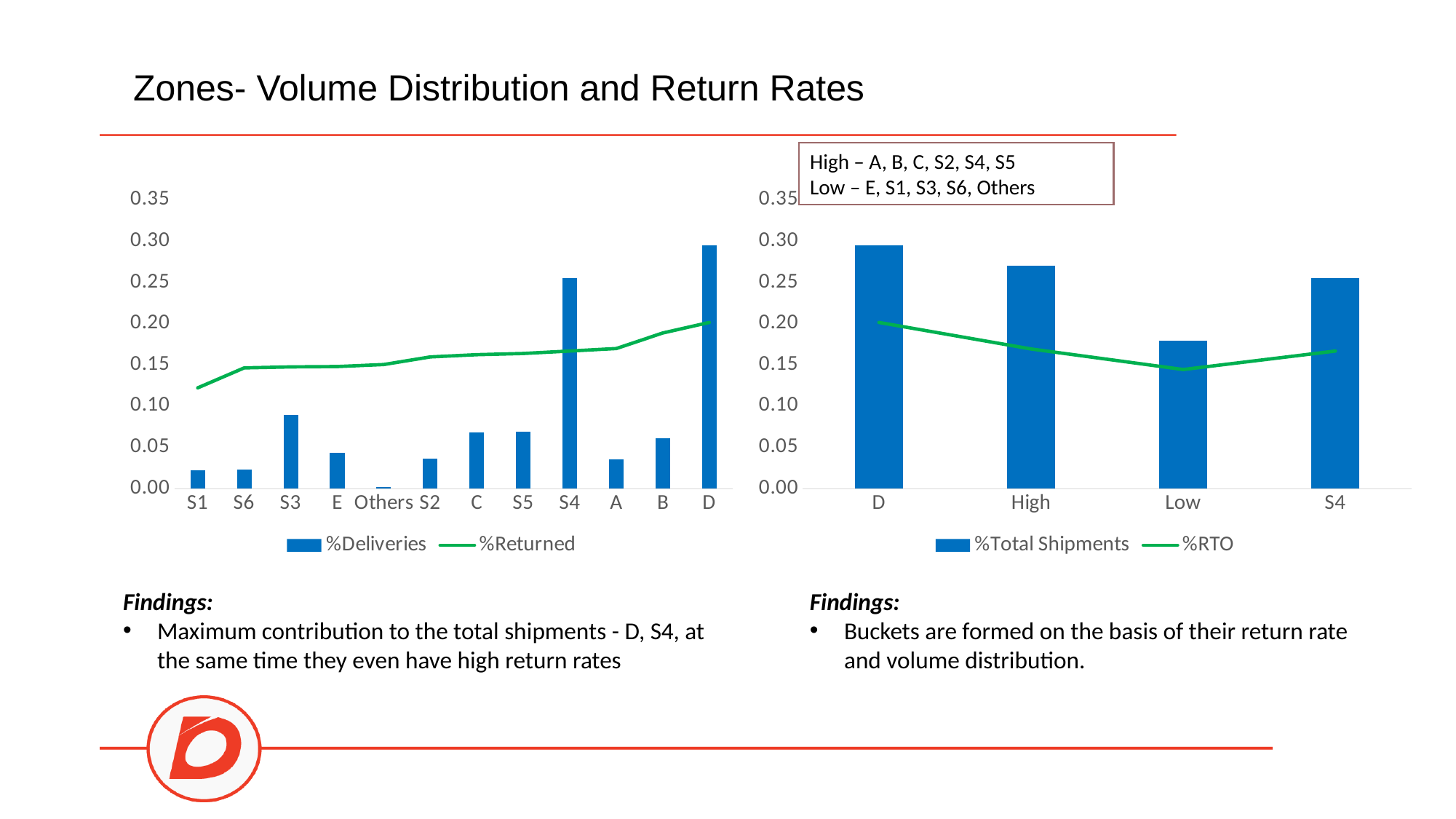

Zones- Volume Distribution and Return Rates

High – A, B, C, S2, S4, S5
Low – E, S1, S3, S6, Others

### Chart

| Category | %Deliveries | %Returned |
|---|---|---|
| S1 | 0.022068505594151657 | 0.12213928307768025 |
| S6 | 0.022950630339950203 | 0.1464549663598432 |
| S3 | 0.08907866930767055 | 0.14763099870957253 |
| E | 0.04384701245184337 | 0.1480443237083949 |
| Others | 0.0016397057146405193 | 0.15047471848090085 |
| S2 | 0.036338362271055774 | 0.15972979839493073 |
| C | 0.06821034575017894 | 0.16241822693435598 |
| S5 | 0.06888447514754274 | 0.16386924518236454 |
| S4 | 0.25502021845123296 | 0.16686080724147892 |
| A | 0.035922371574186276 | 0.16985401202372494 |
| B | 0.061089808734790904 | 0.18870714433875604 |
| D | 0.29494989466275606 | 0.20147101514652152 |

### Chart

| Category | %Total Shipments | %RTO |
|---|---|---|
| D | 0.29494989466275606 | 0.20147101514652152 |
| High | 0.2704453634777546 | 0.1693525499603744 |
| Low | 0.1795845234082563 | 0.1444749983367841 |
| S4 | 0.25502021845123296 | 0.16686080724147892 |
Findings:
Maximum contribution to the total shipments - D, S4, at the same time they even have high return rates

Findings:
Buckets are formed on the basis of their return rate and volume distribution.